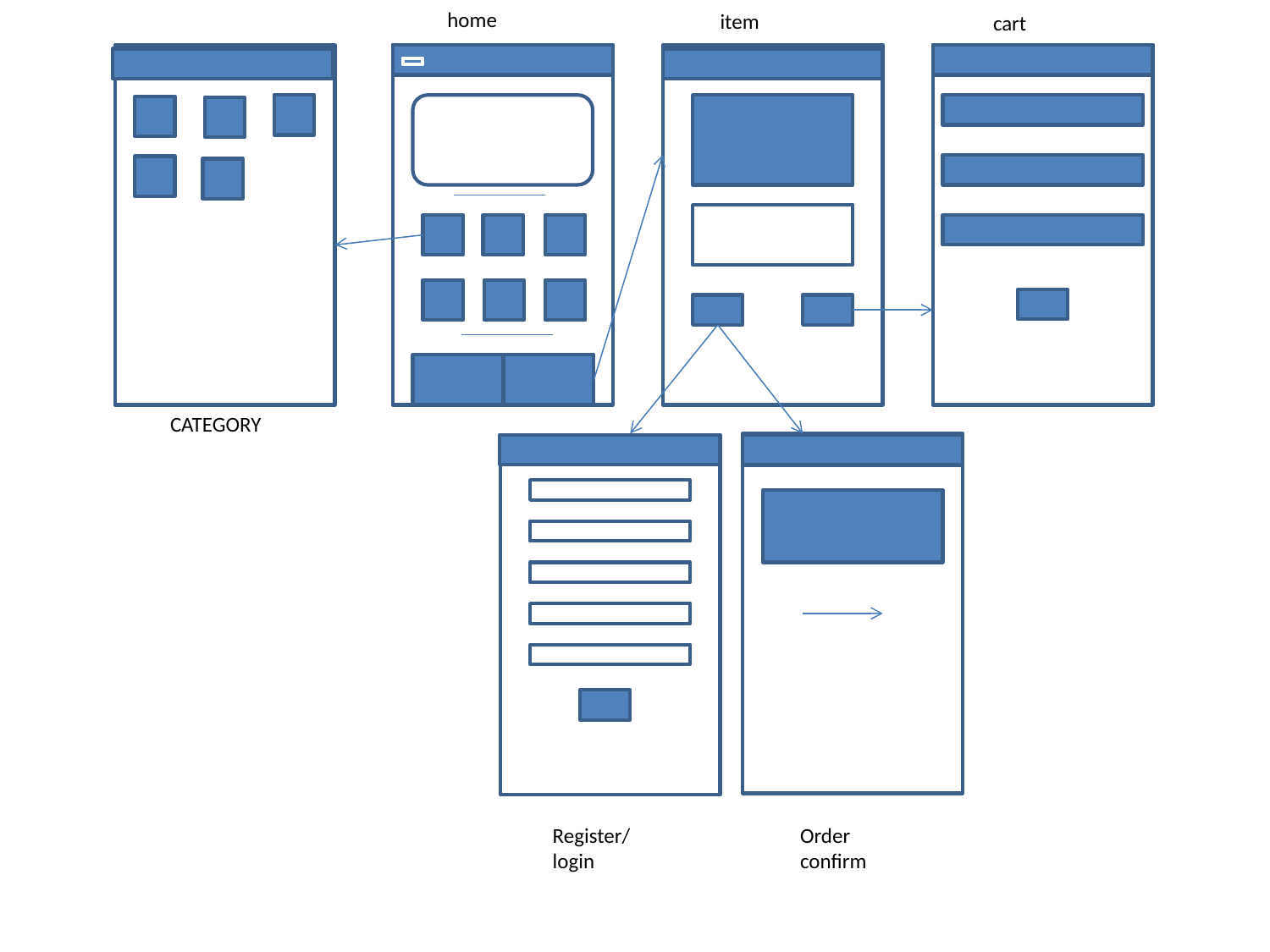

home
item
cart

CATEGORY

Order confirm
Register/login